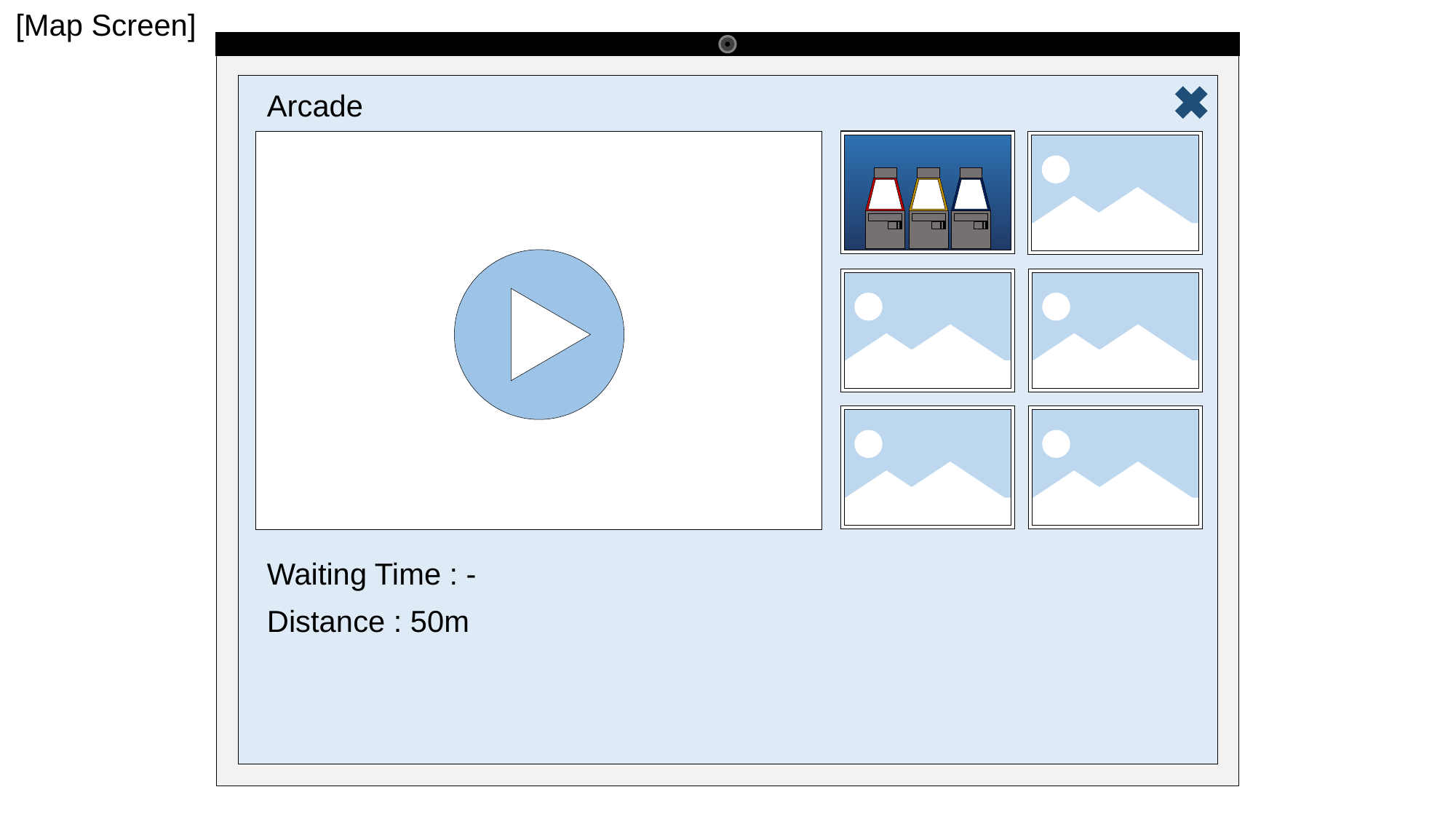

[Map Screen]

Arcade

Waiting Time : -
Distance : 50m